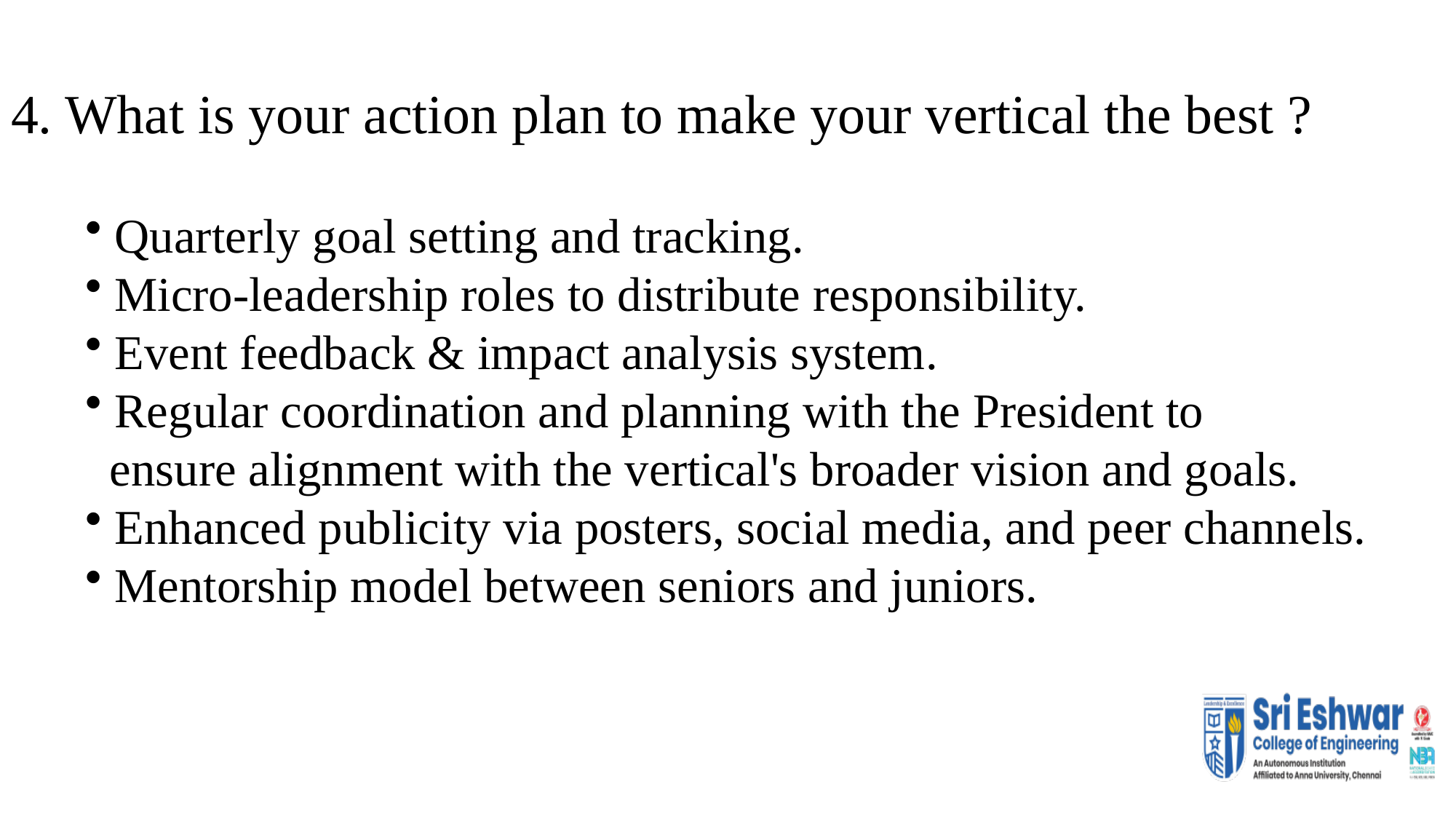

# 4. What is your action plan to make your vertical the best ?

 Quarterly goal setting and tracking.
 Micro-leadership roles to distribute responsibility.
 Event feedback & impact analysis system.
 Regular coordination and planning with the President to
  ensure alignment with the vertical's broader vision and goals.
 Enhanced publicity via posters, social media, and peer channels.
 Mentorship model between seniors and juniors.